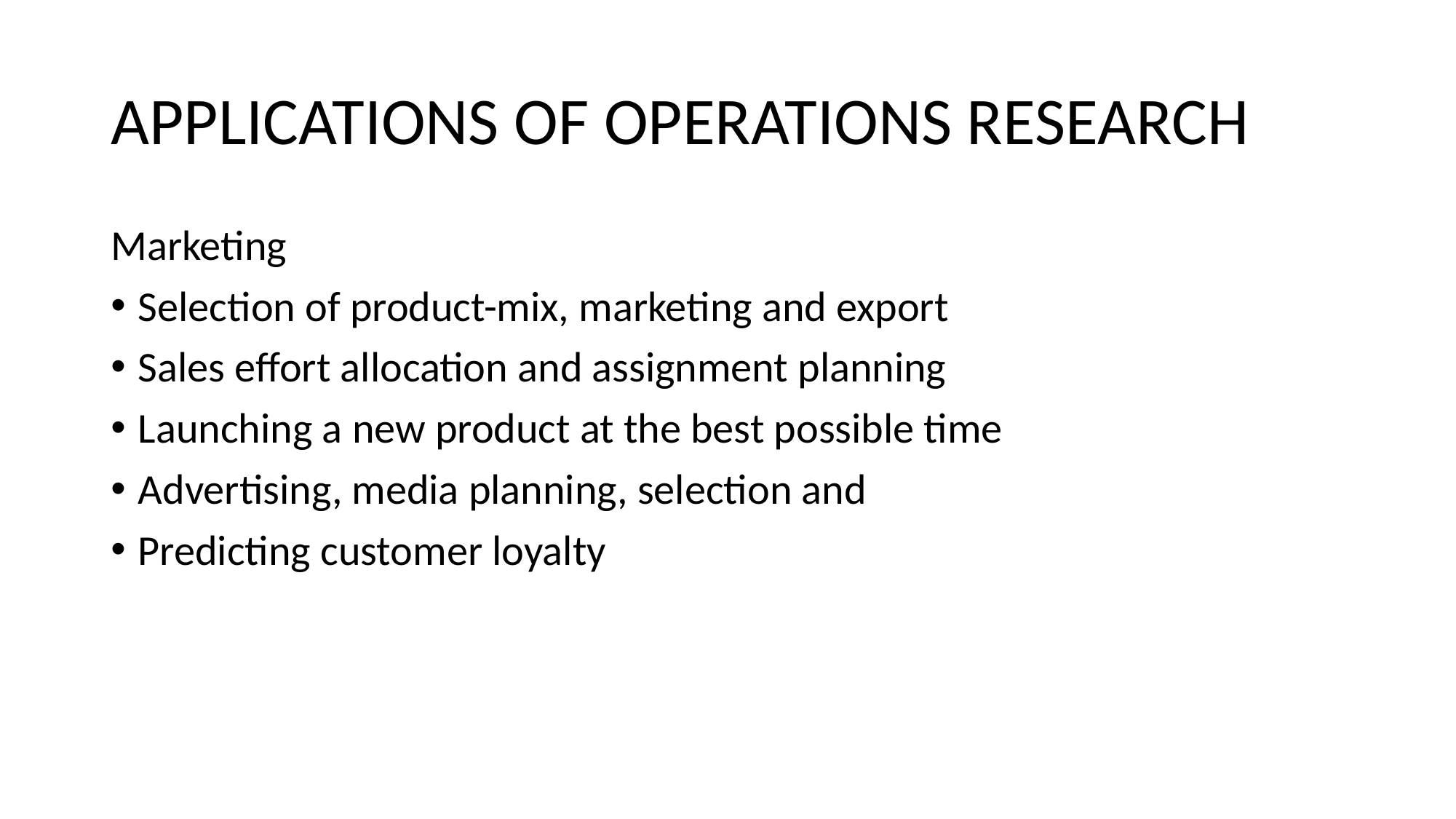

# APPLICATIONS OF OPERATIONS RESEARCH
Marketing
Selection of product-mix, marketing and export
Sales effort allocation and assignment planning
Launching a new product at the best possible time
Advertising, media planning, selection and
Predicting customer loyalty